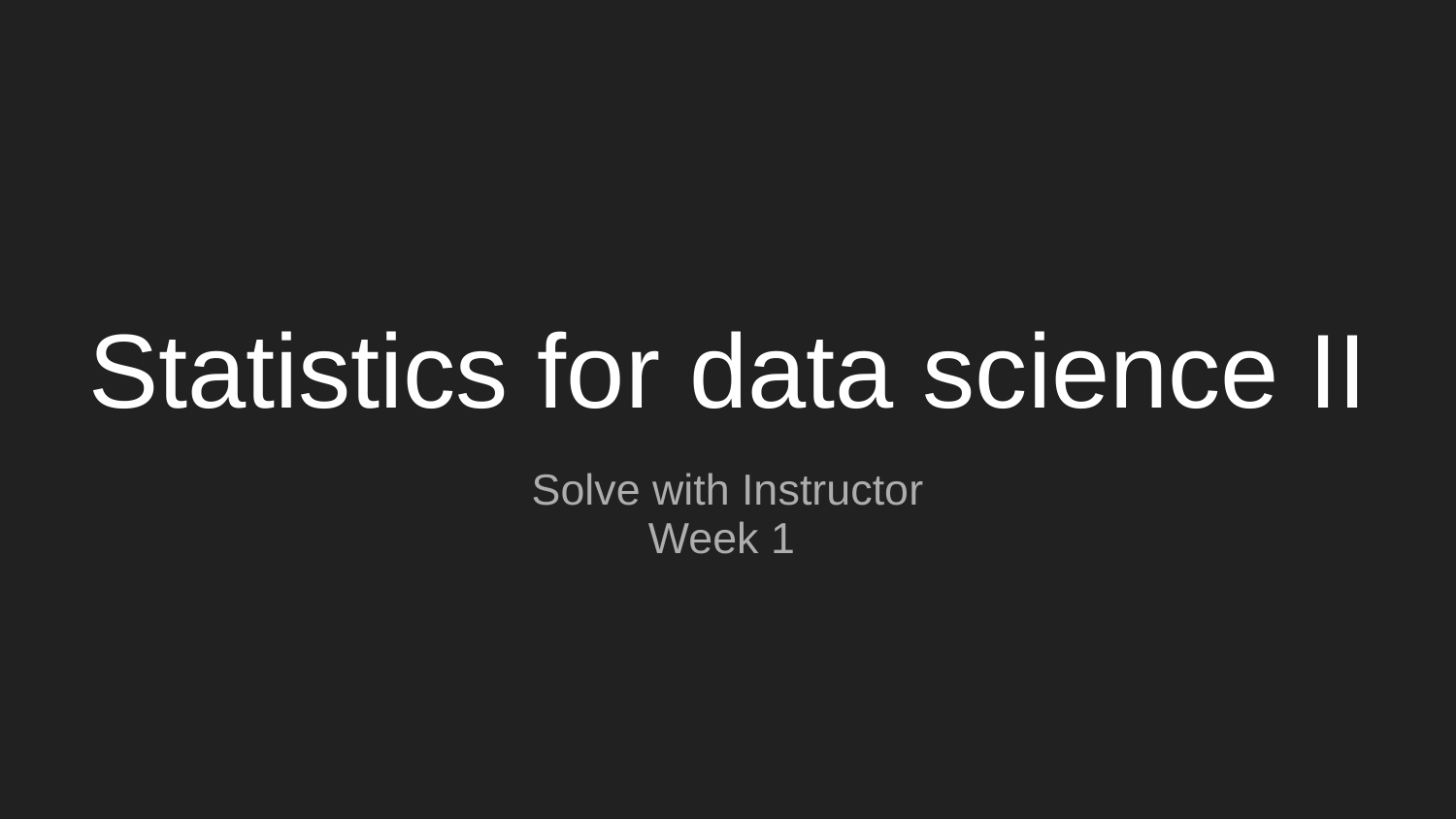

# Statistics for data science II
Solve with Instructor
Week 1